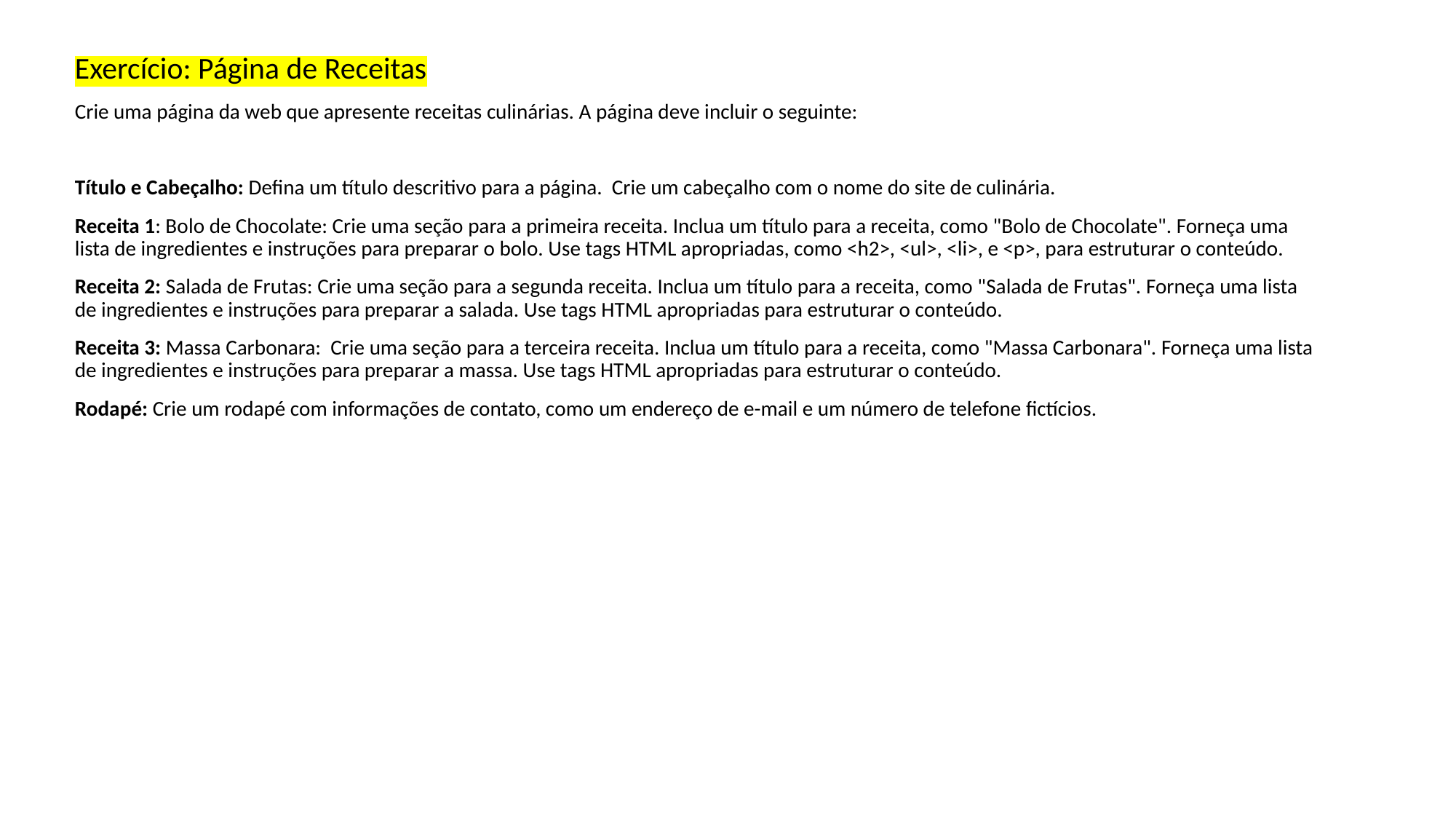

Exercício: Página de Receitas
Crie uma página da web que apresente receitas culinárias. A página deve incluir o seguinte:

Título e Cabeçalho: Defina um título descritivo para a página.  Crie um cabeçalho com o nome do site de culinária.
Receita 1: Bolo de Chocolate: Crie uma seção para a primeira receita. Inclua um título para a receita, como "Bolo de Chocolate". Forneça uma lista de ingredientes e instruções para preparar o bolo. Use tags HTML apropriadas, como <h2>, <ul>, <li>, e <p>, para estruturar o conteúdo.
Receita 2: Salada de Frutas: Crie uma seção para a segunda receita. Inclua um título para a receita, como "Salada de Frutas". Forneça uma lista de ingredientes e instruções para preparar a salada. Use tags HTML apropriadas para estruturar o conteúdo.
Receita 3: Massa Carbonara:  Crie uma seção para a terceira receita. Inclua um título para a receita, como "Massa Carbonara". Forneça uma lista de ingredientes e instruções para preparar a massa. Use tags HTML apropriadas para estruturar o conteúdo.
Rodapé: Crie um rodapé com informações de contato, como um endereço de e-mail e um número de telefone fictícios.